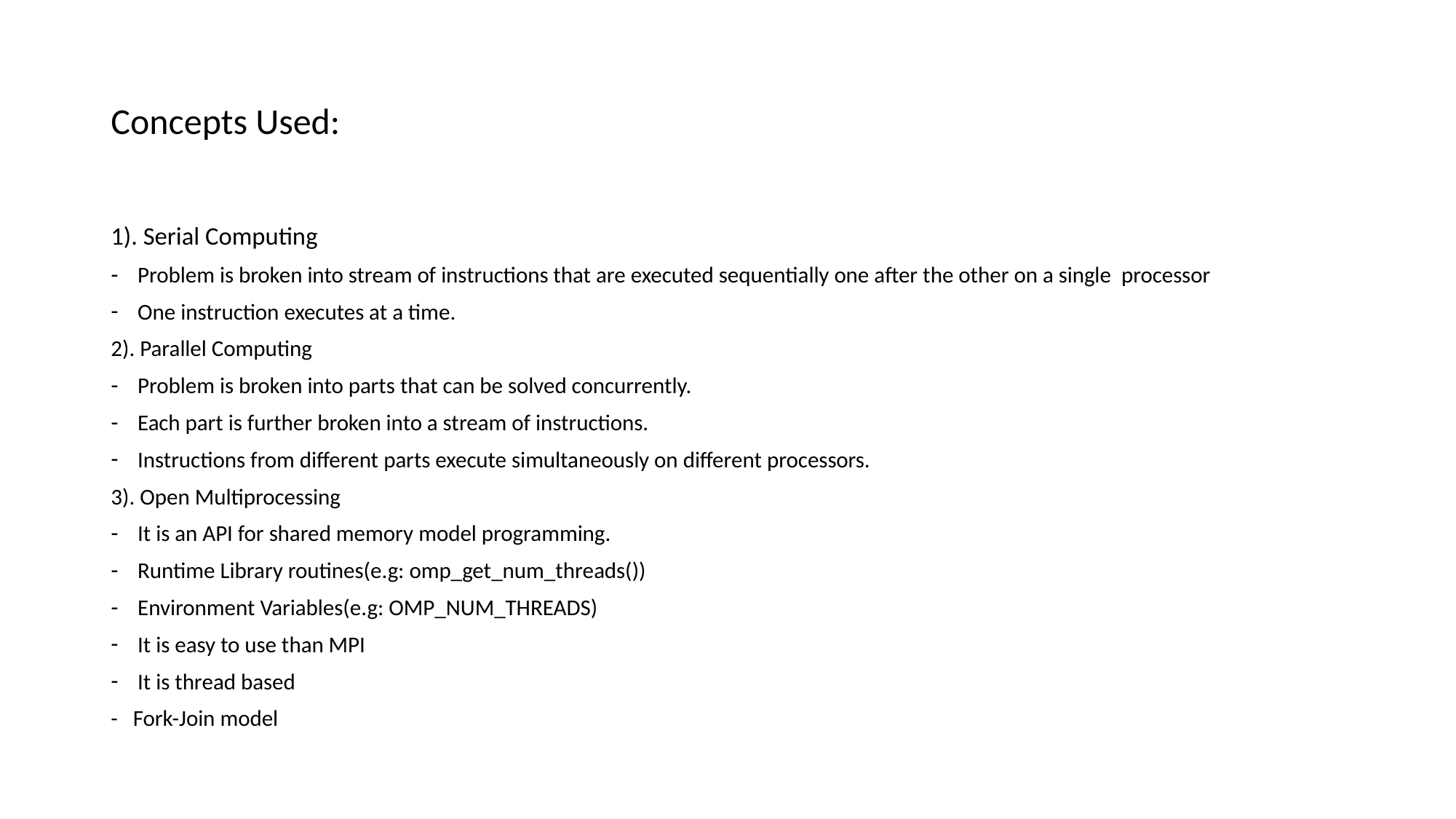

# Concepts Used:
1). Serial Computing
Problem is broken into stream of instructions that are executed sequentially one after the other on a single  processor
One instruction executes at a time.
2). Parallel Computing
Problem is broken into parts that can be solved concurrently.
Each part is further broken into a stream of instructions.
Instructions from different parts execute simultaneously on different processors.
3). Open Multiprocessing
It is an API for shared memory model programming.
Runtime Library routines(e.g: omp_get_num_threads())
Environment Variables(e.g: OMP_NUM_THREADS)
It is easy to use than MPI
It is thread based
-   Fork-Join model